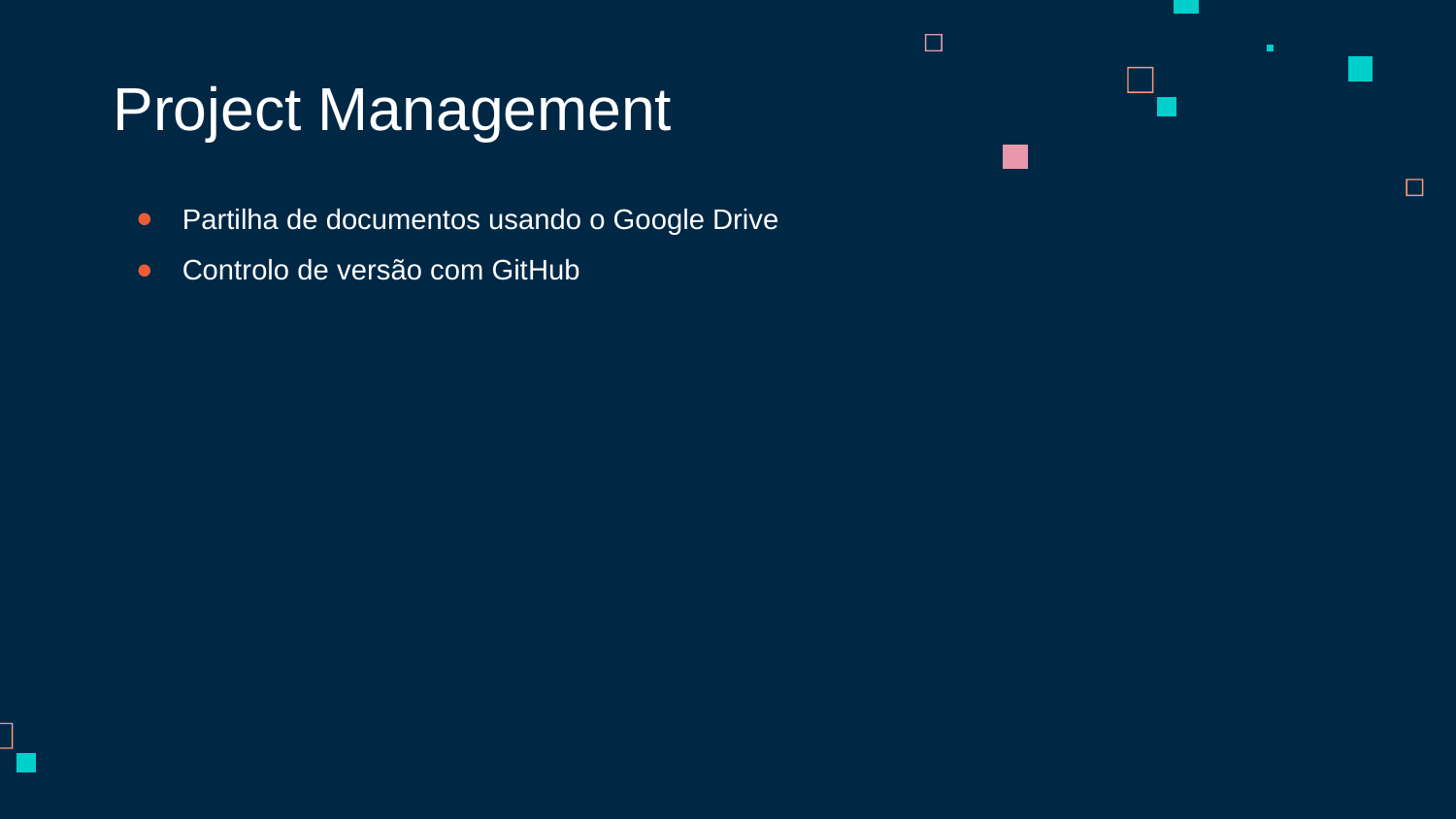

# Project Management
Partilha de documentos usando o Google Drive
Controlo de versão com GitHub